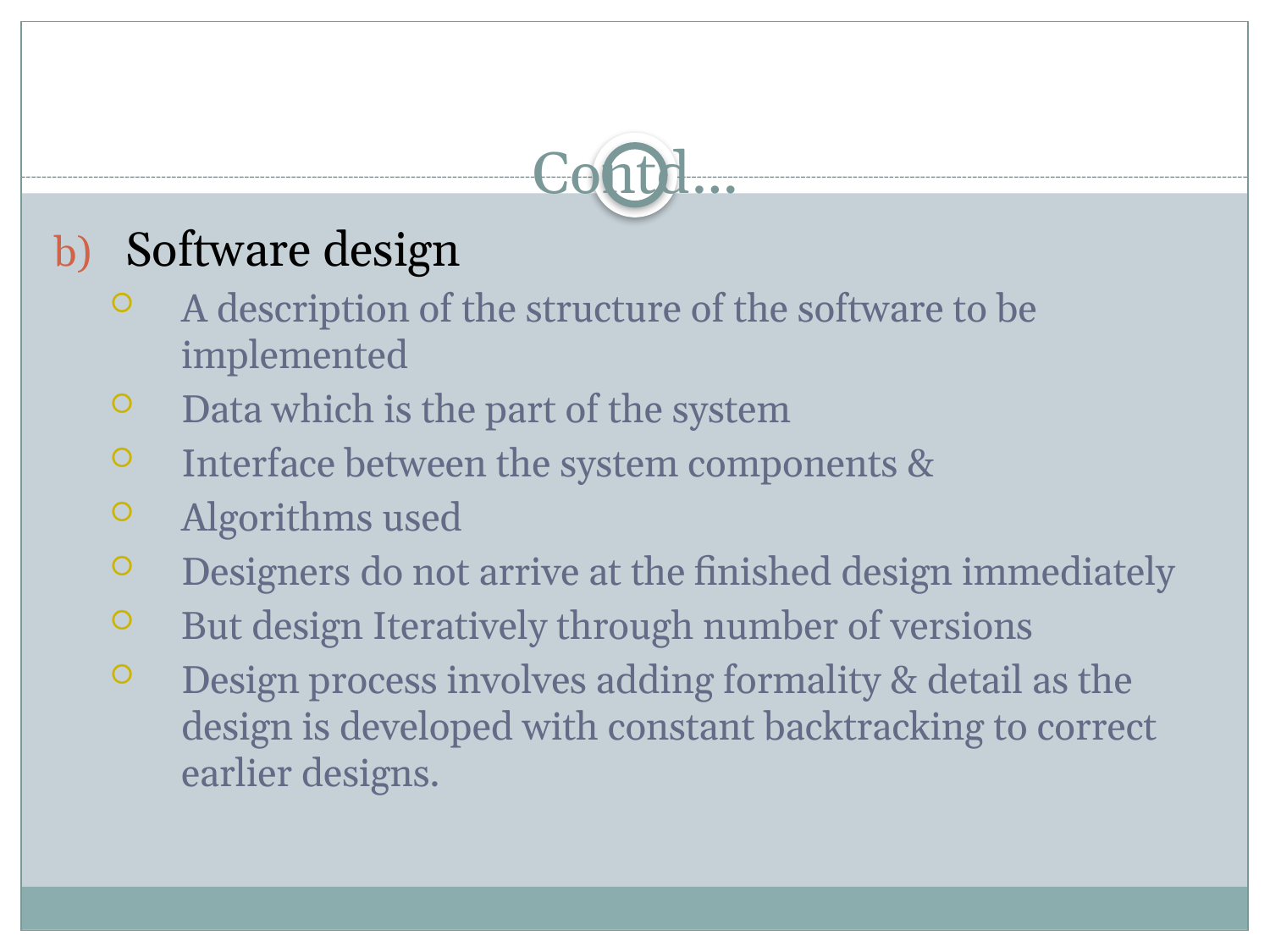

# Contd…
Software design
A description of the structure of the software to be implemented
Data which is the part of the system
Interface between the system components &
Algorithms used
Designers do not arrive at the finished design immediately
But design Iteratively through number of versions
Design process involves adding formality & detail as the design is developed with constant backtracking to correct earlier designs.